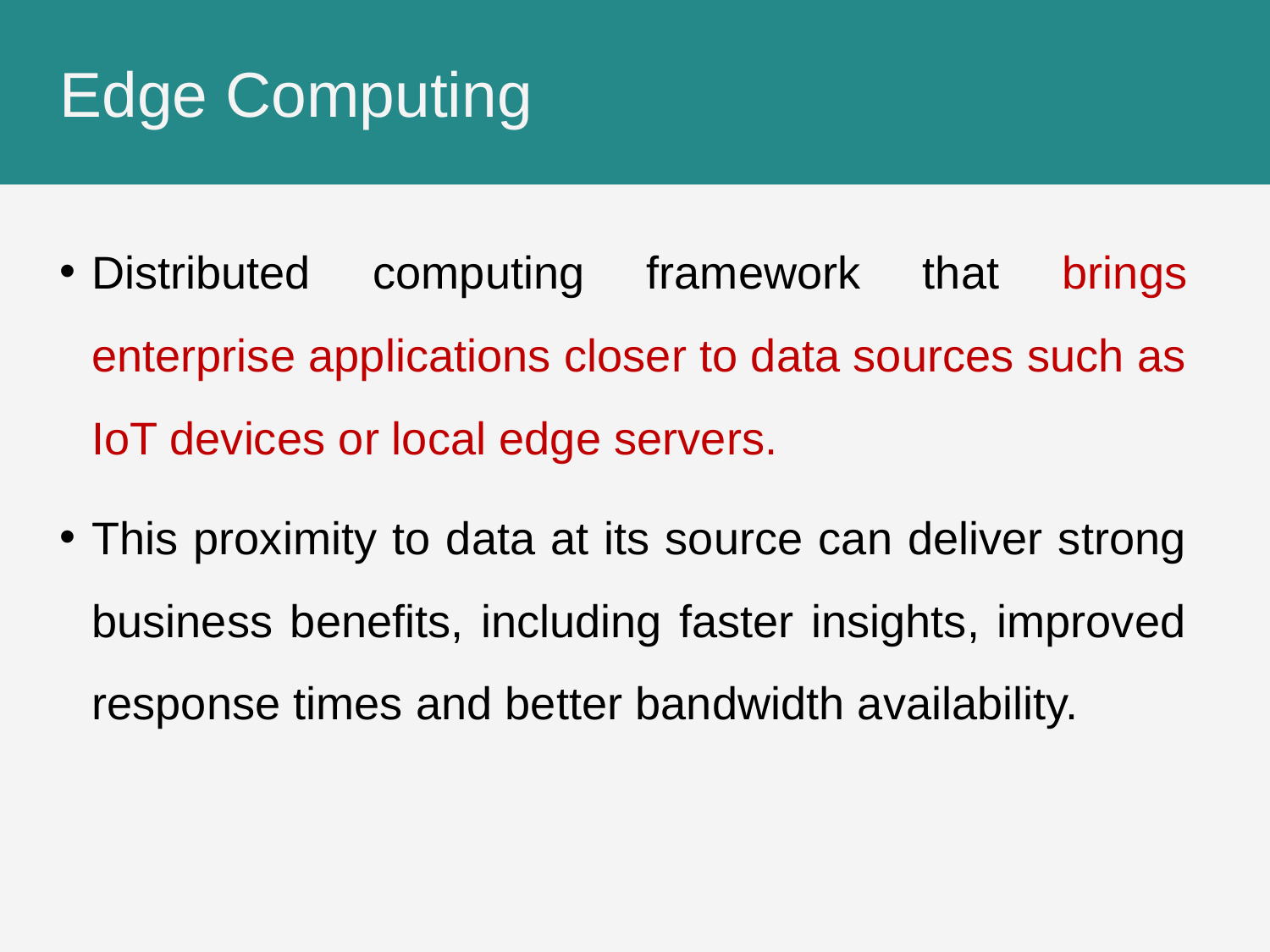

# Edge Computing
Distributed computing framework that brings enterprise applications closer to data sources such as IoT devices or local edge servers.
This proximity to data at its source can deliver strong business benefits, including faster insights, improved response times and better bandwidth availability.